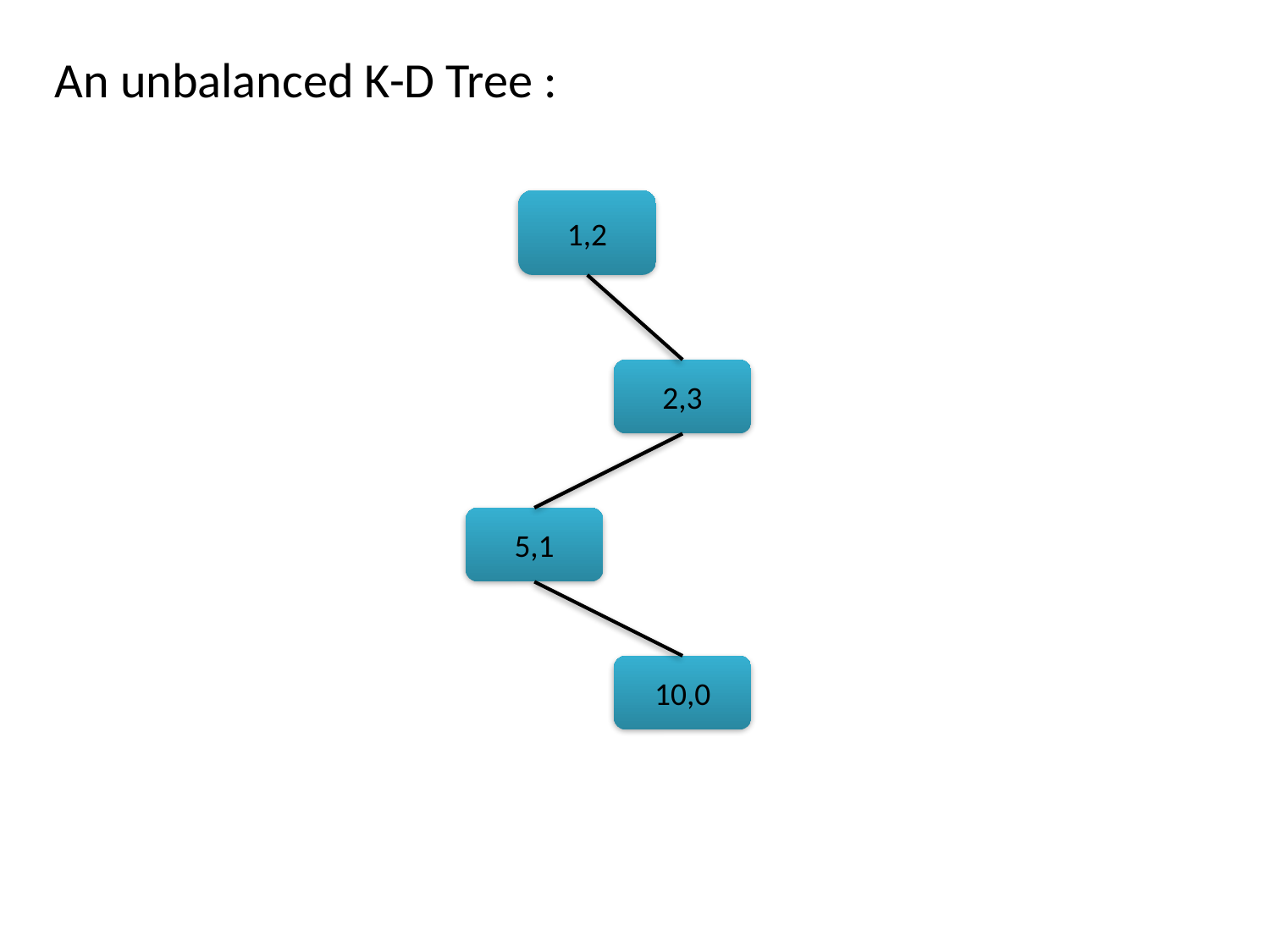

An unbalanced K-D Tree :
1,2
2,3
5,1
10,0